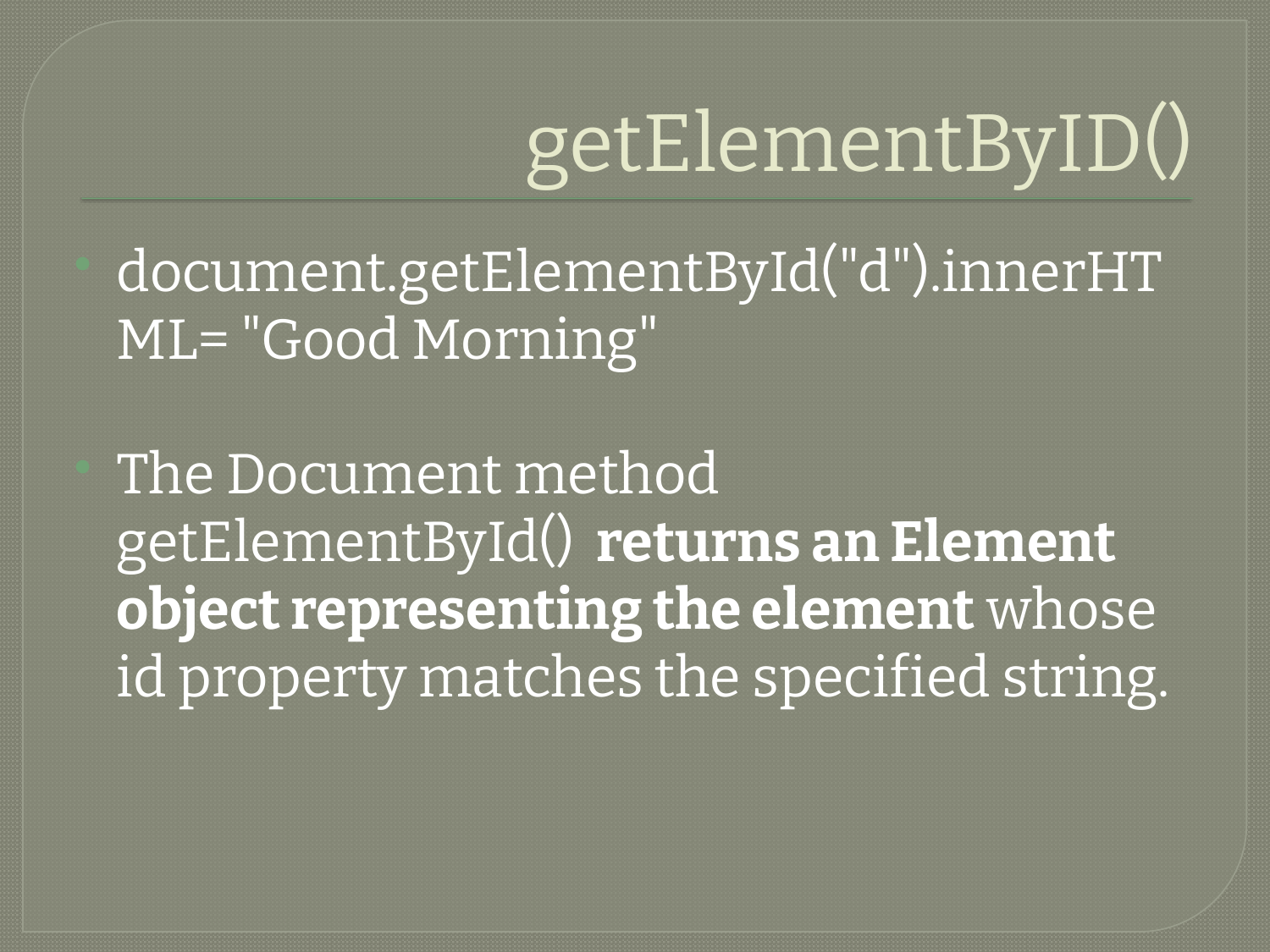

# getElementByID()
document.getElementById("d").innerHTML= "Good Morning"

The Document method getElementById()  returns an Element object representing the element whose id property matches the specified string.